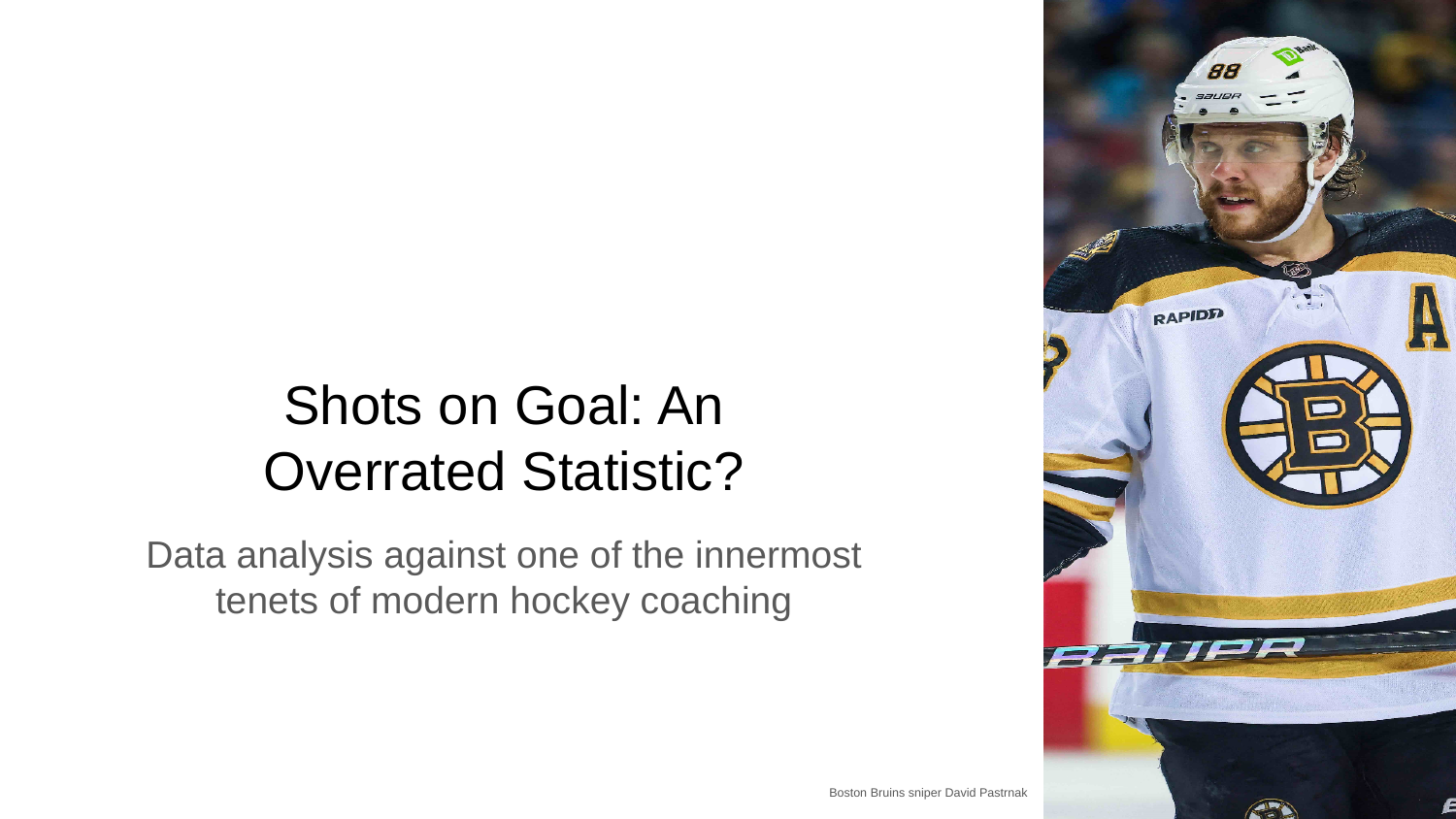

# Shots on Goal: An Overrated Statistic?
Data analysis against one of the innermost tenets of modern hockey coaching
Boston Bruins sniper David Pastrnak